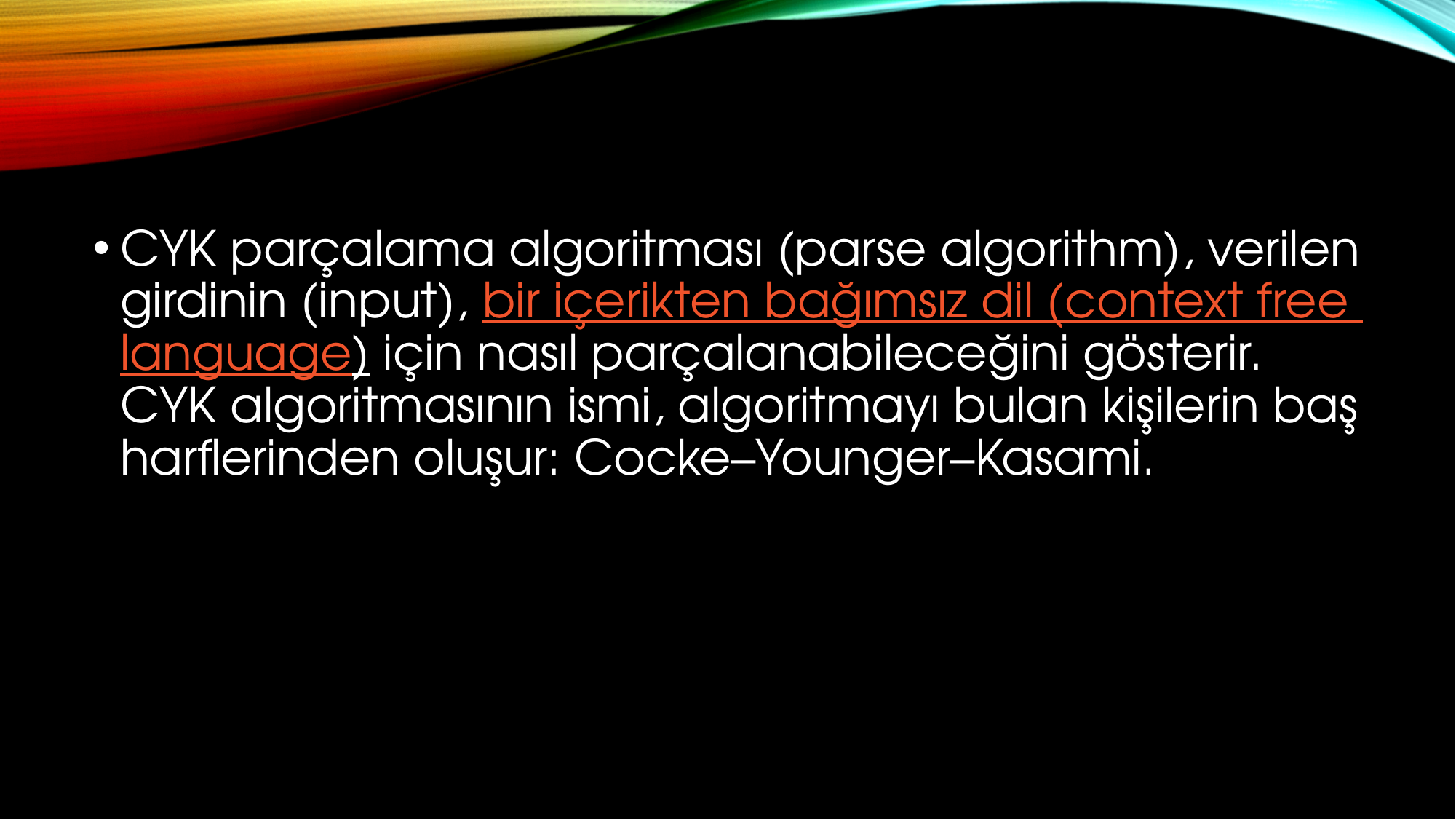

CYK parçalama algoritması (parse algorithm), verilen girdinin (input), bir içerikten bağımsız dil (context free language) için nasıl parçalanabileceğini gösterir. CYK algoritmasının ismi, algoritmayı bulan kişilerin baş harflerinden oluşur: Cocke–Younger–Kasami.